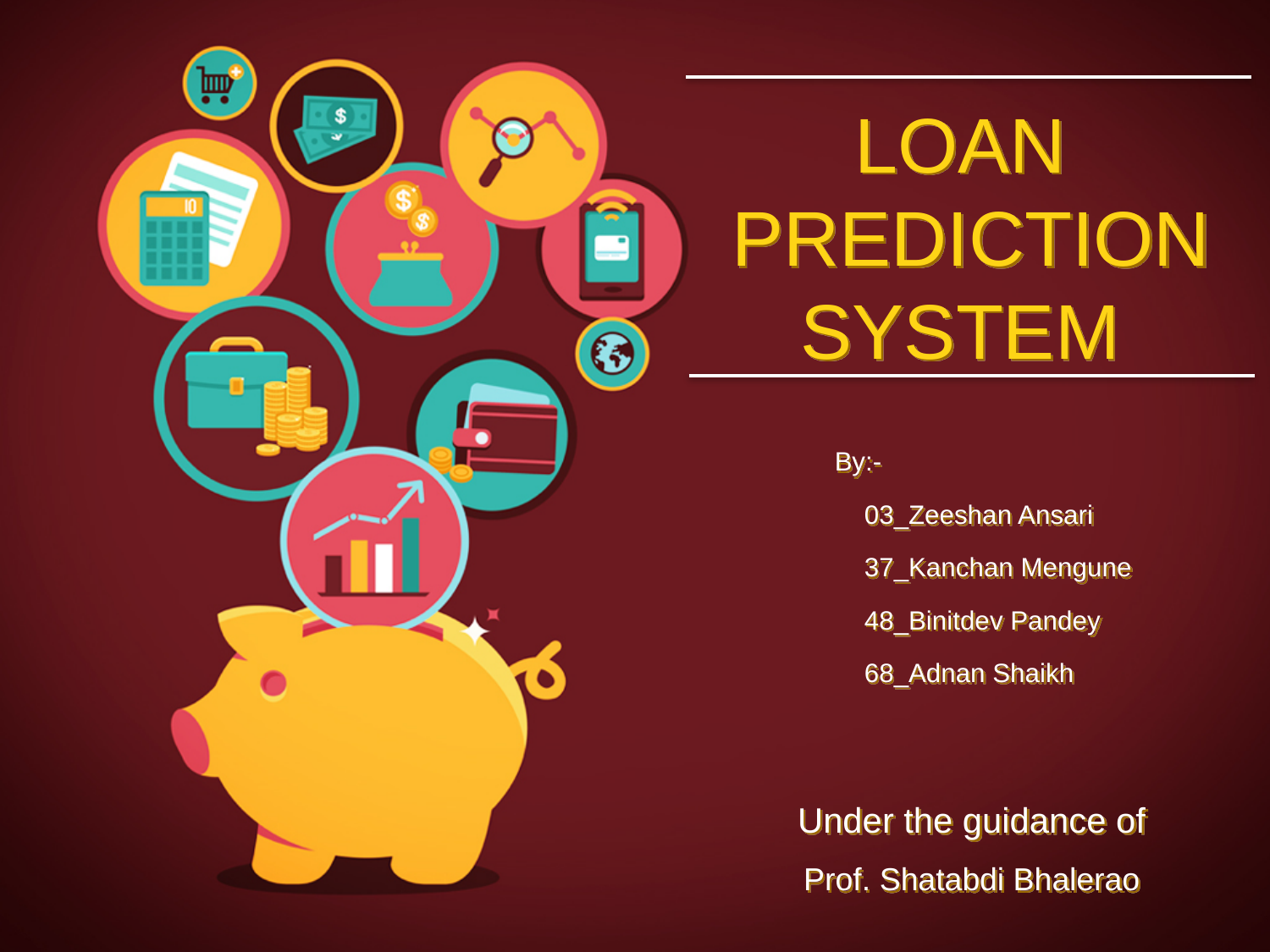

LOAN
PREDICTION
SYSTEM
By:-
    03_Zeeshan Ansari
    37_Kanchan Mengune
    48_Binitdev Pandey
    68_Adnan Shaikh
# Under the guidance of Prof. Shatabdi Bhalerao